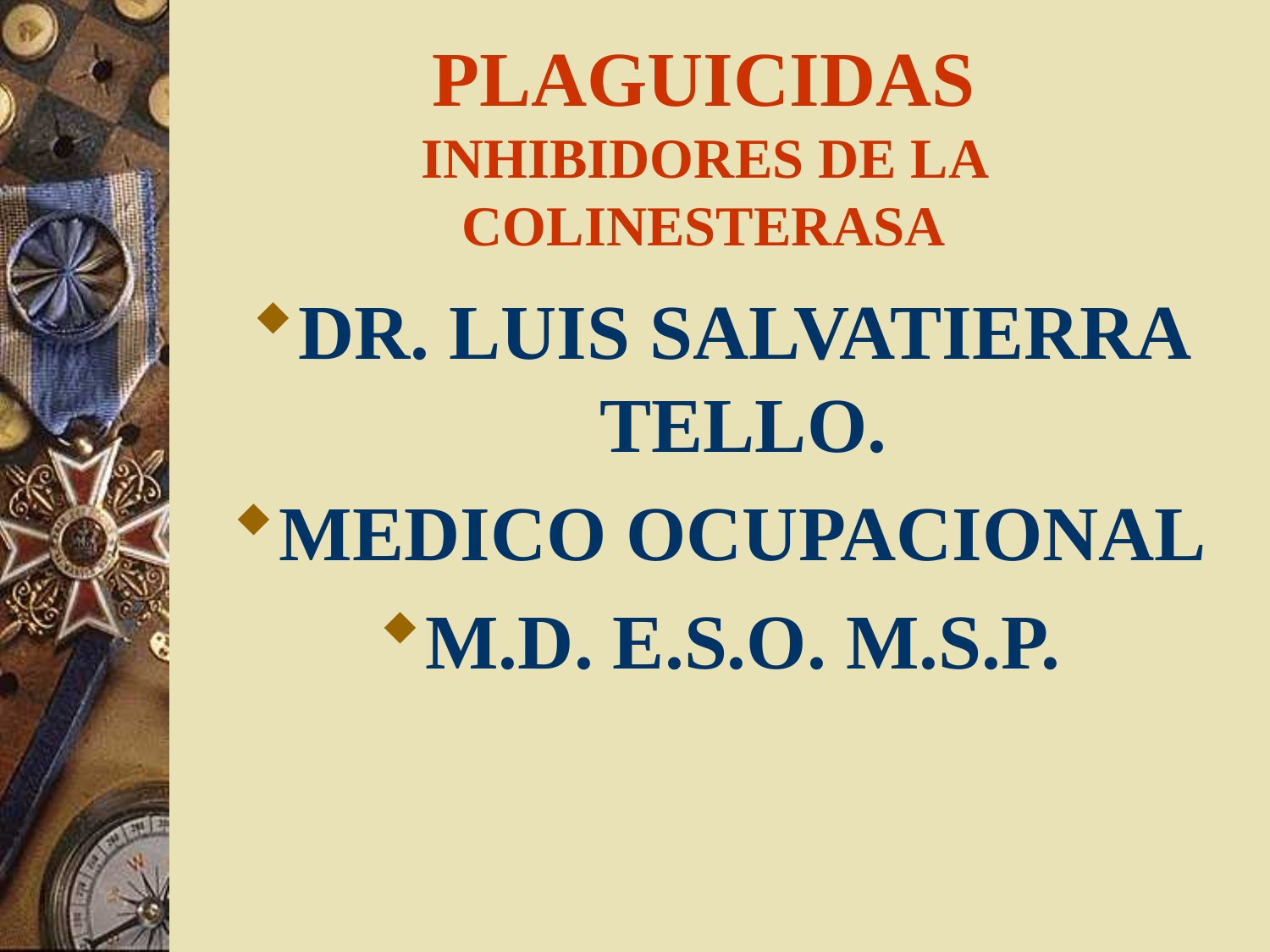

# PLAGUICIDAS INHIBIDORES DE LA COLINESTERASA
DR. LUIS SALVATIERRA TELLO.
MEDICO OCUPACIONAL
M.D. E.S.O. M.S.P.